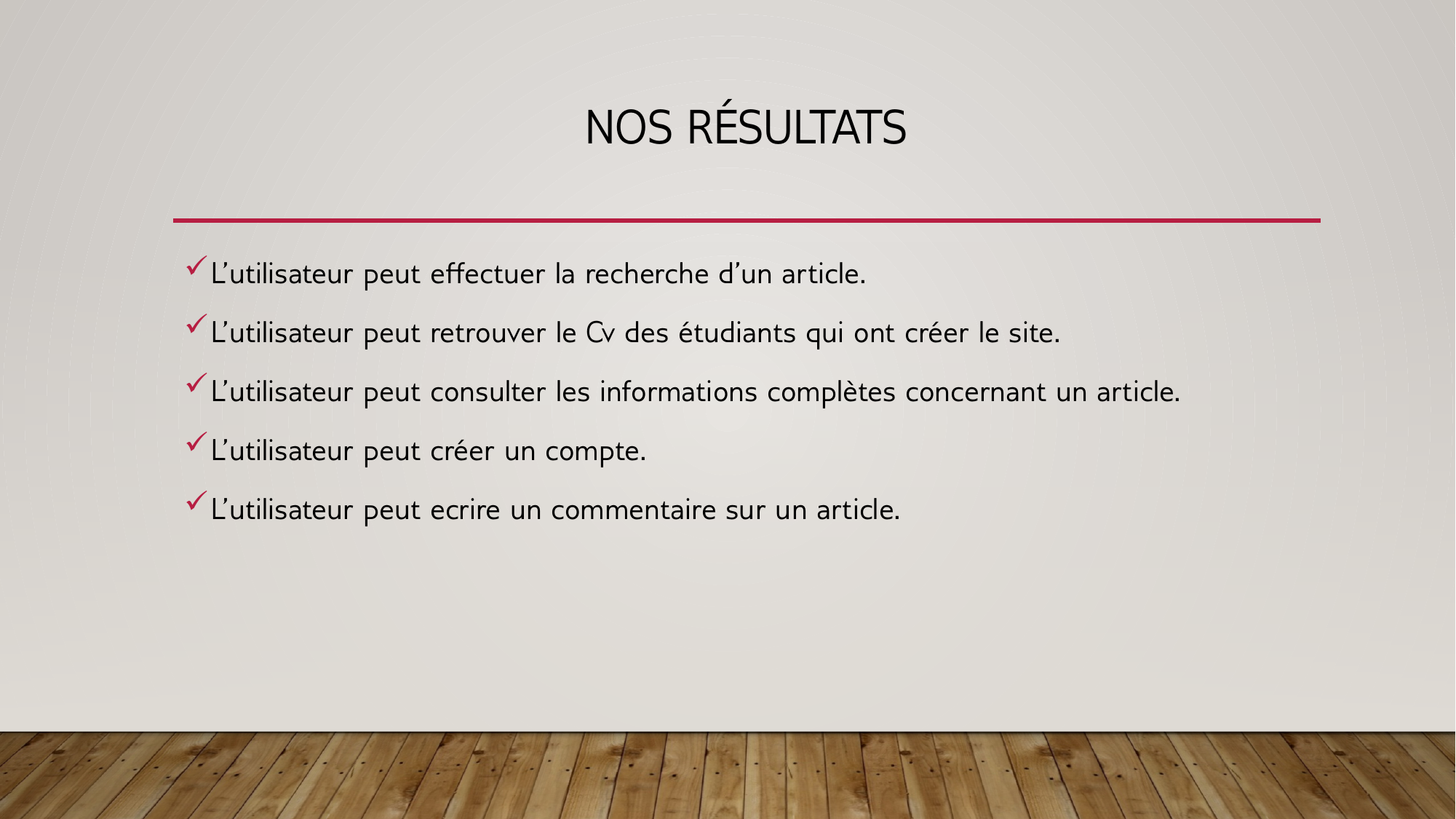

# Nos Résultats
L’utilisateur peut effectuer la recherche d’un article.
L’utilisateur peut retrouver le Cv des étudiants qui ont créer le site.
L’utilisateur peut consulter les informations complètes concernant un article.
L’utilisateur peut créer un compte.
L’utilisateur peut ecrire un commentaire sur un article.